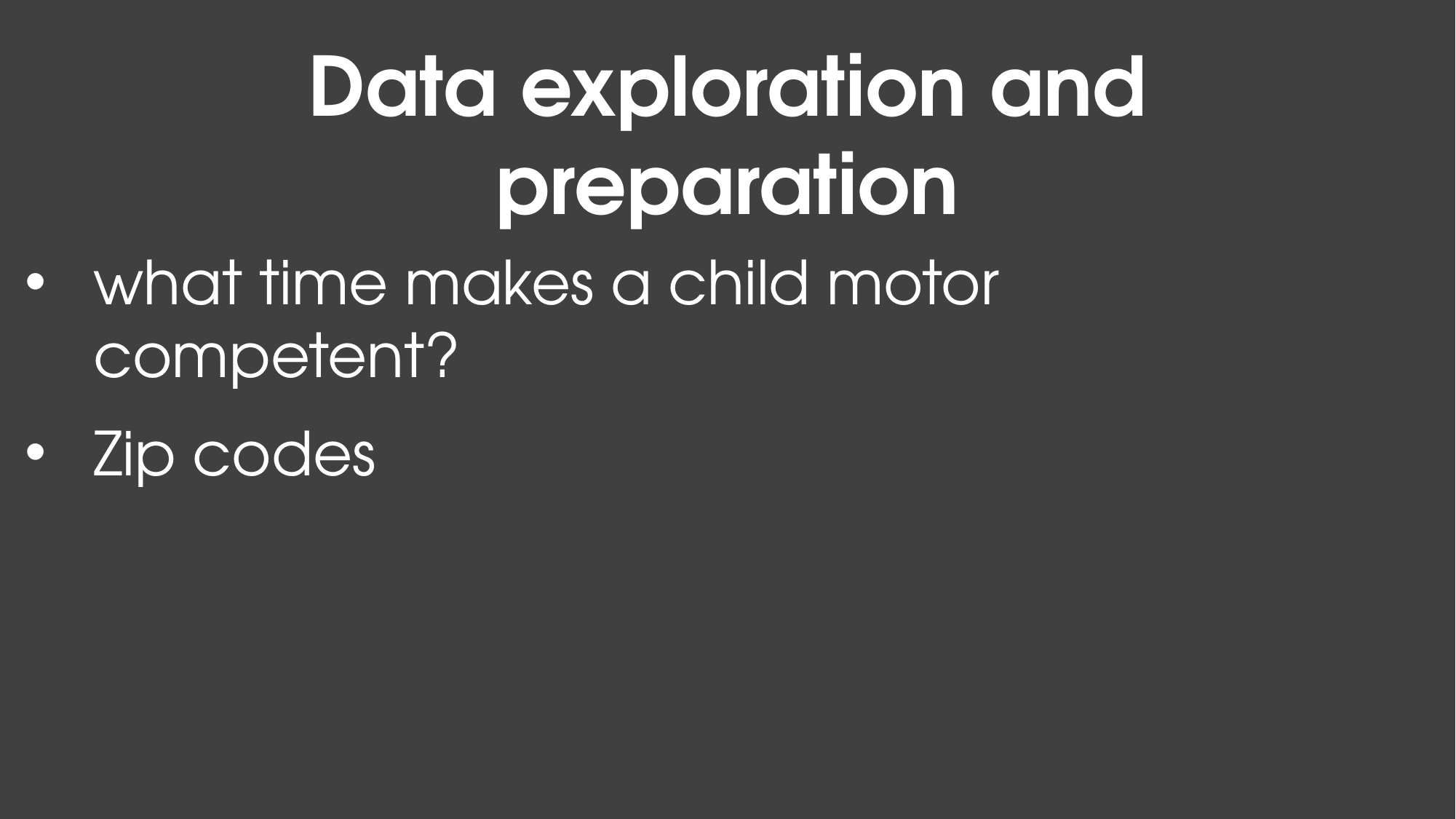

Data exploration and preparation
what time makes a child motor competent?
Zip codes